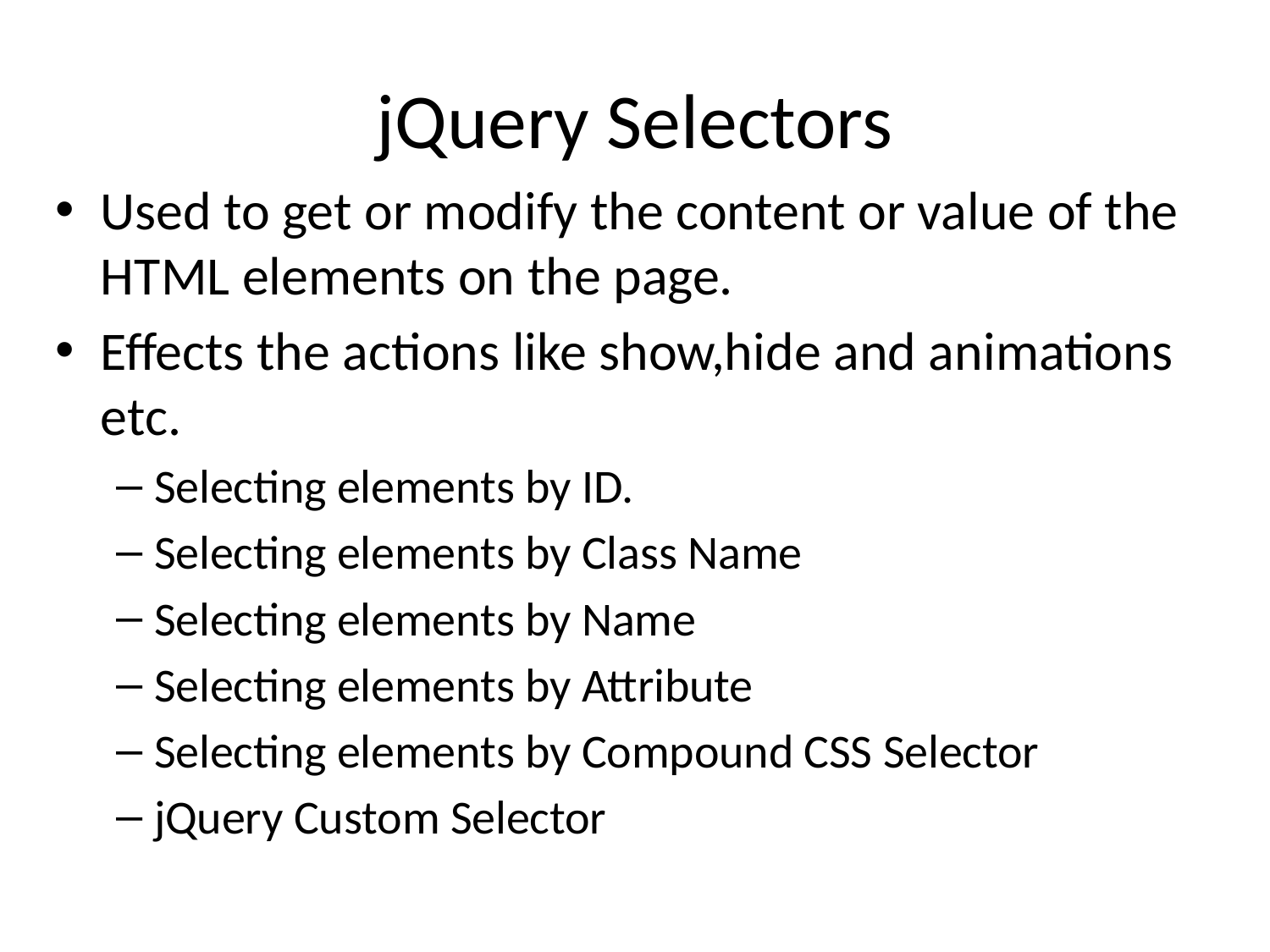

# jQuery Selectors
Used to get or modify the content or value of the HTML elements on the page.
Effects the actions like show,hide and animations etc.
Selecting elements by ID.
Selecting elements by Class Name
Selecting elements by Name
Selecting elements by Attribute
Selecting elements by Compound CSS Selector
jQuery Custom Selector